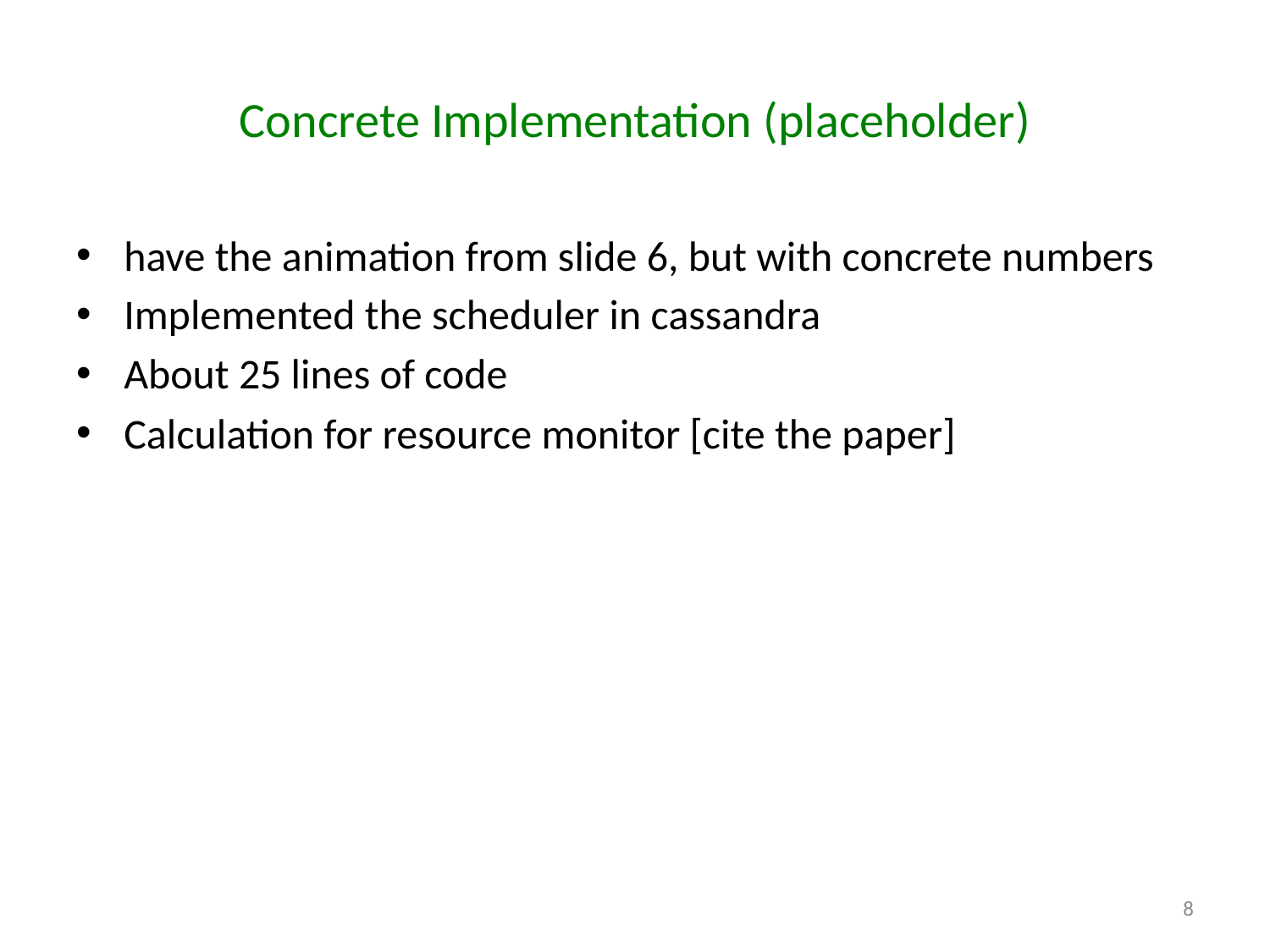

# Concrete Implementation (placeholder)
have the animation from slide 6, but with concrete numbers
Implemented the scheduler in cassandra
About 25 lines of code
Calculation for resource monitor [cite the paper]
8